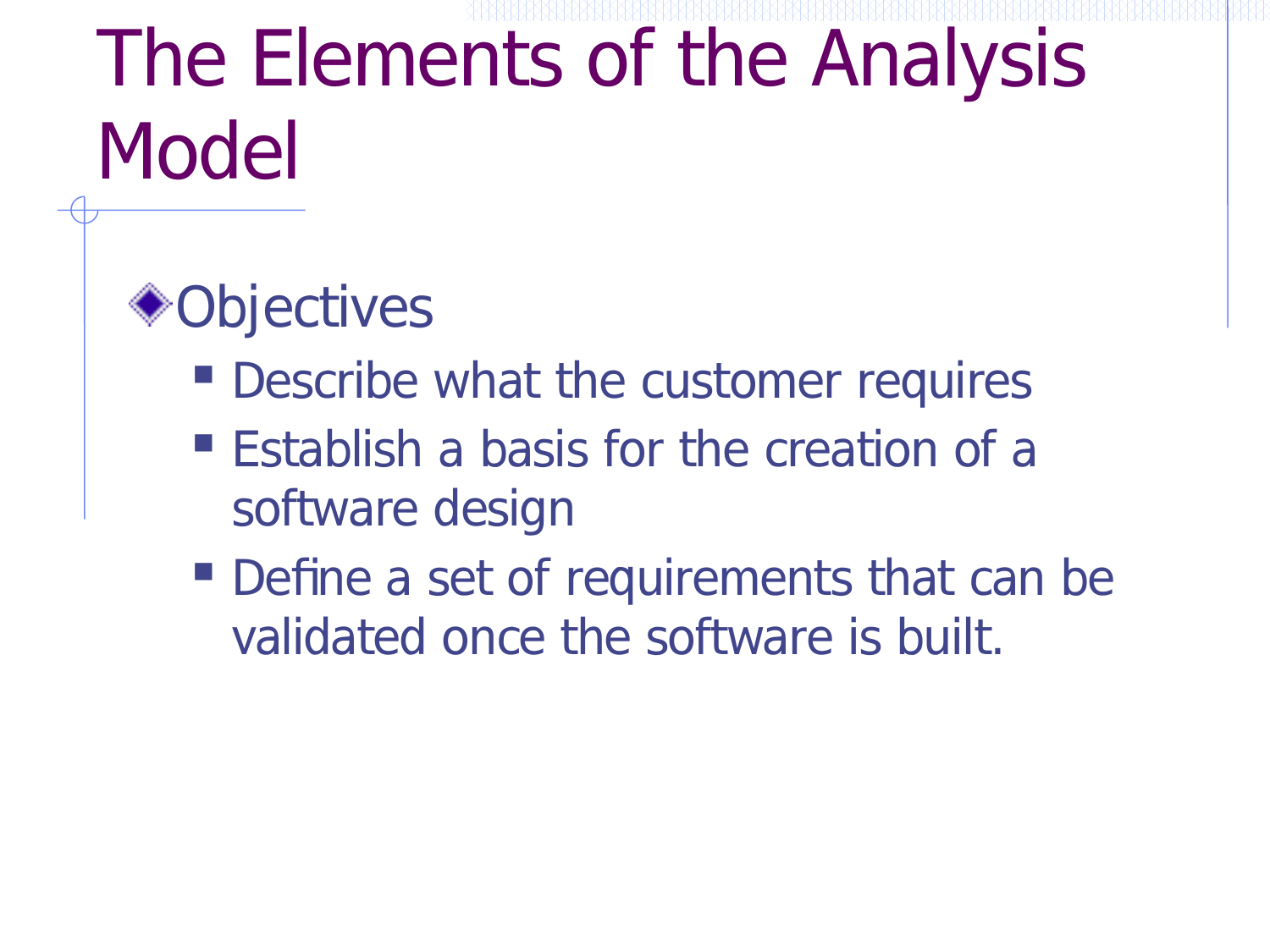

# The Elements of the Analysis Model
Objectives
Describe what the customer requires
Establish a basis for the creation of a software design
Define a set of requirements that can be validated once the software is built.